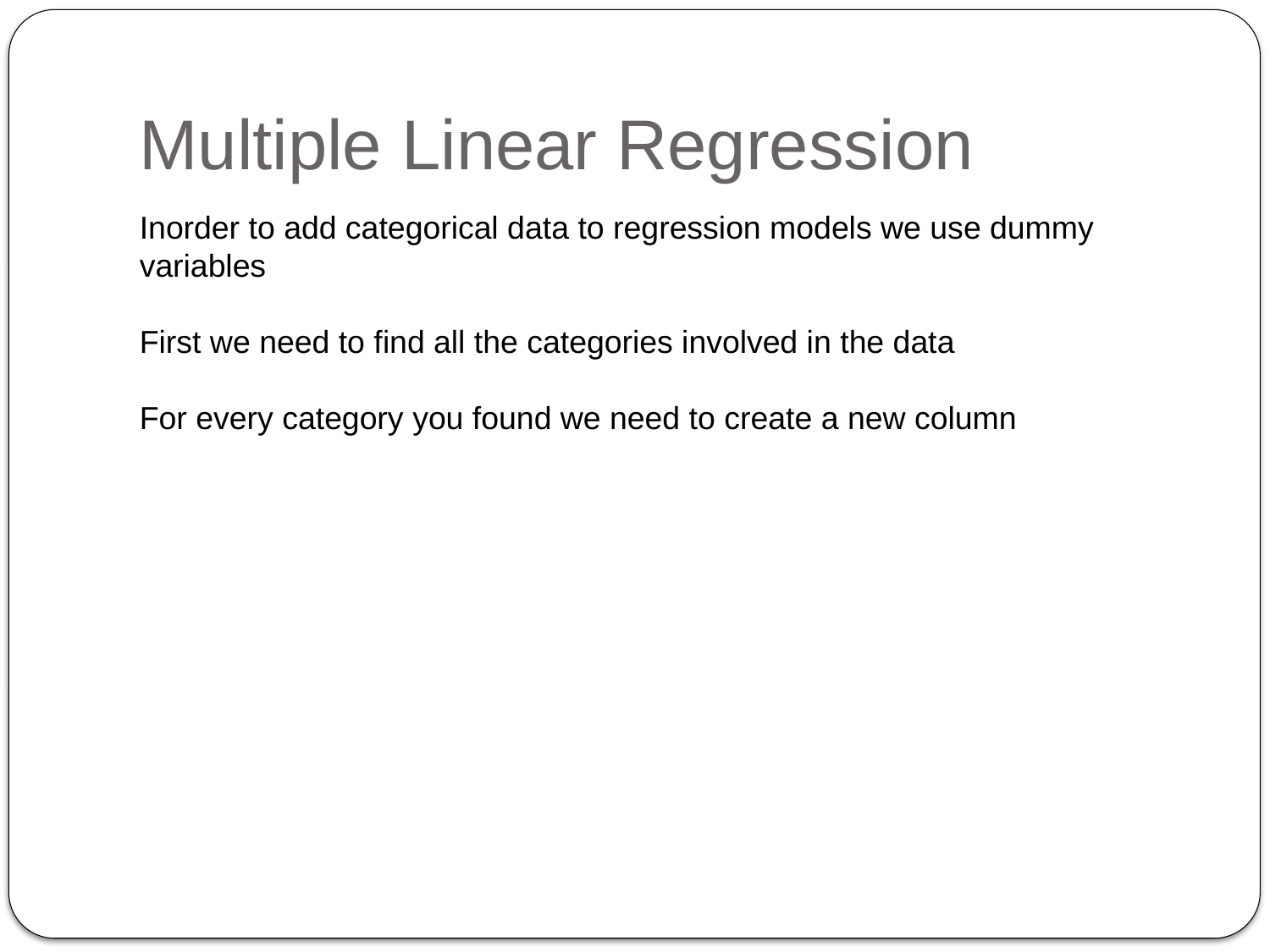

Multiple Linear Regression
Inorder to add categorical data to regression models we use dummy variables

First we need to find all the categories involved in the data

For every category you found we need to create a new column